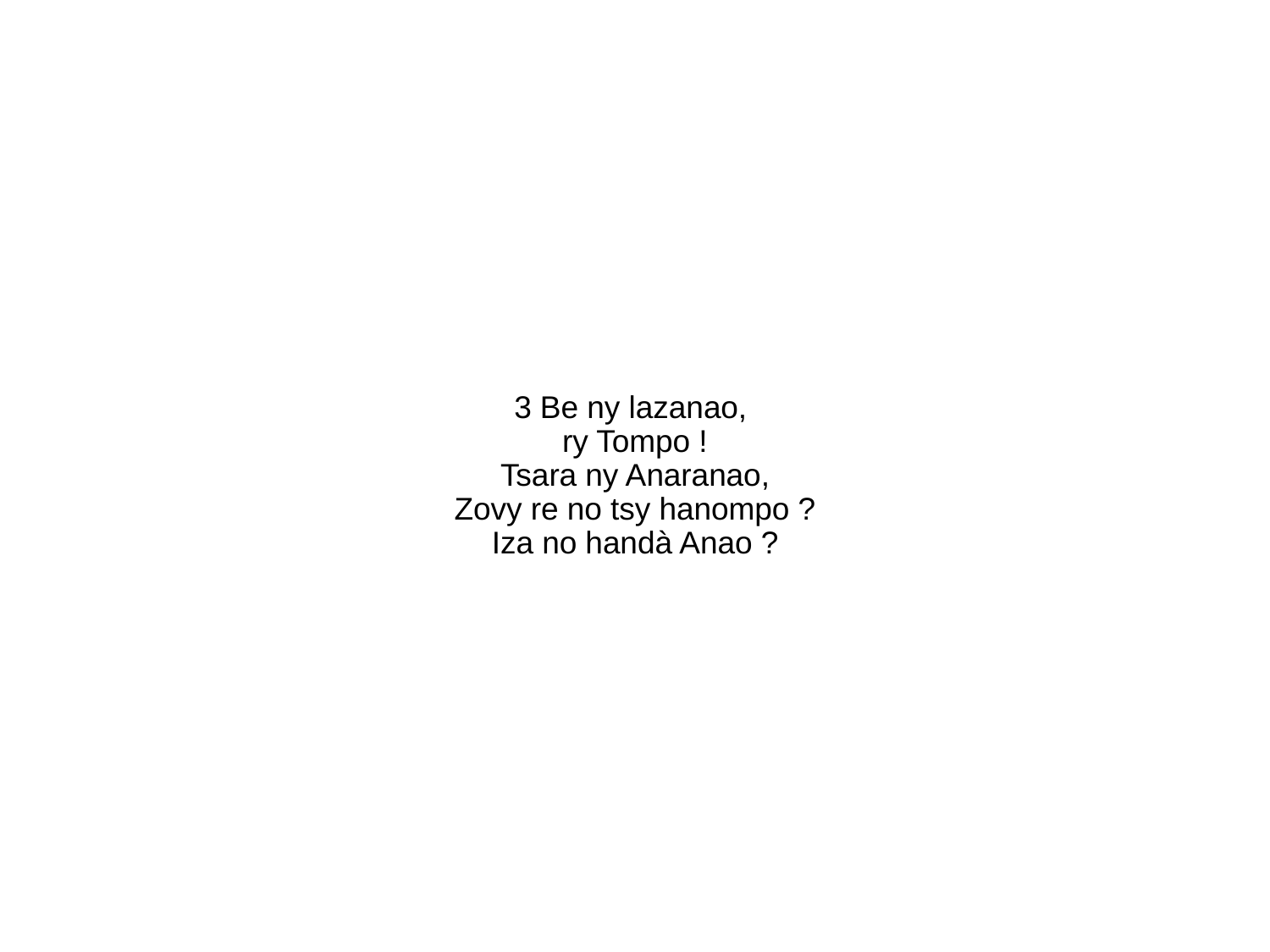

3 Be ny lazanao,
ry Tompo !
Tsara ny Anaranao,
Zovy re no tsy hanompo ?
Iza no handà Anao ?